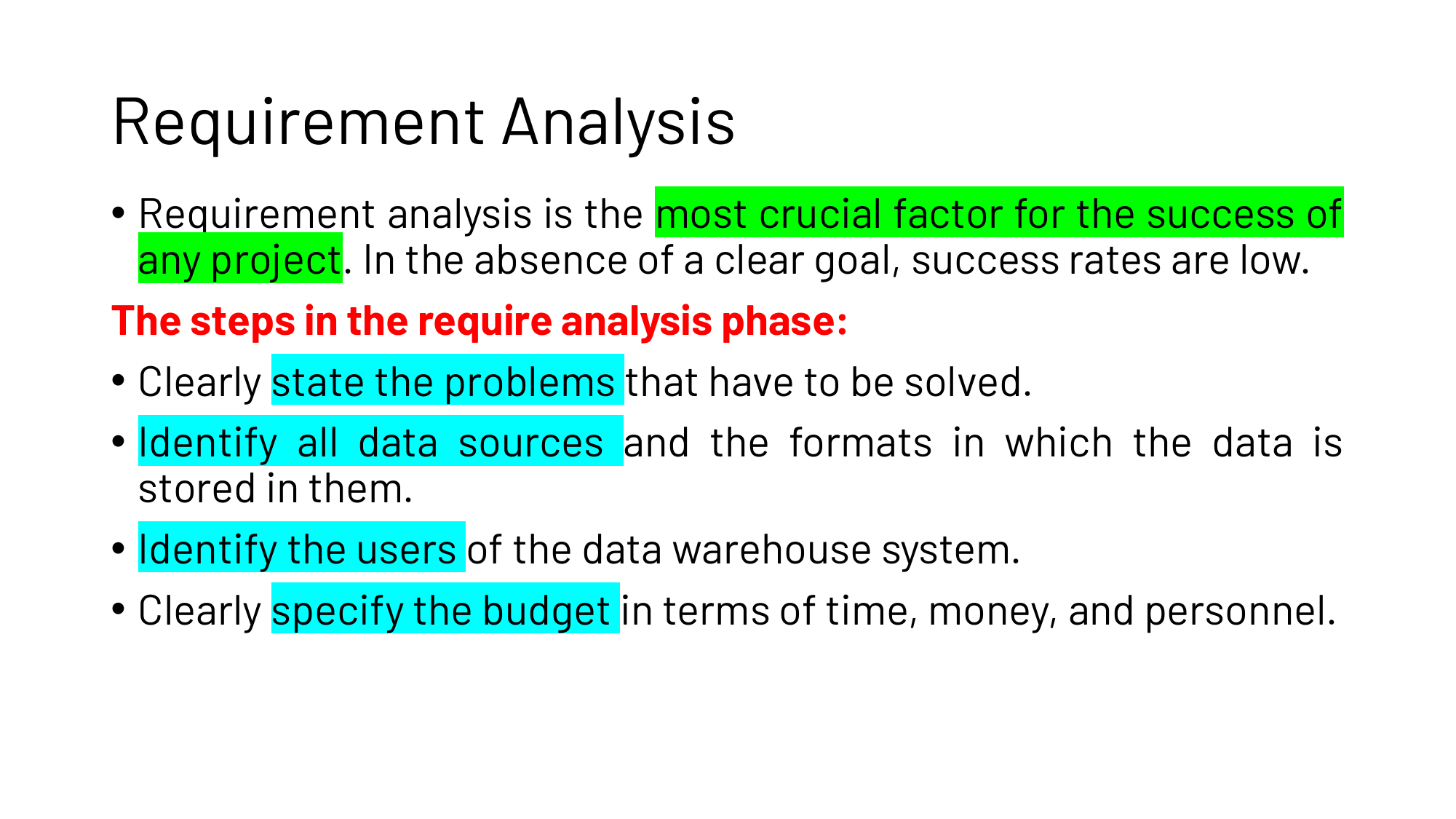

# Requirement Analysis
Requirement analysis is the most crucial factor for the success of any project. In the absence of a clear goal, success rates are low.
The steps in the require analysis phase:
Clearly state the problems that have to be solved.
Identify all data sources and the formats in which the data is stored in them.
Identify the users of the data warehouse system.
Clearly specify the budget in terms of time, money, and personnel.